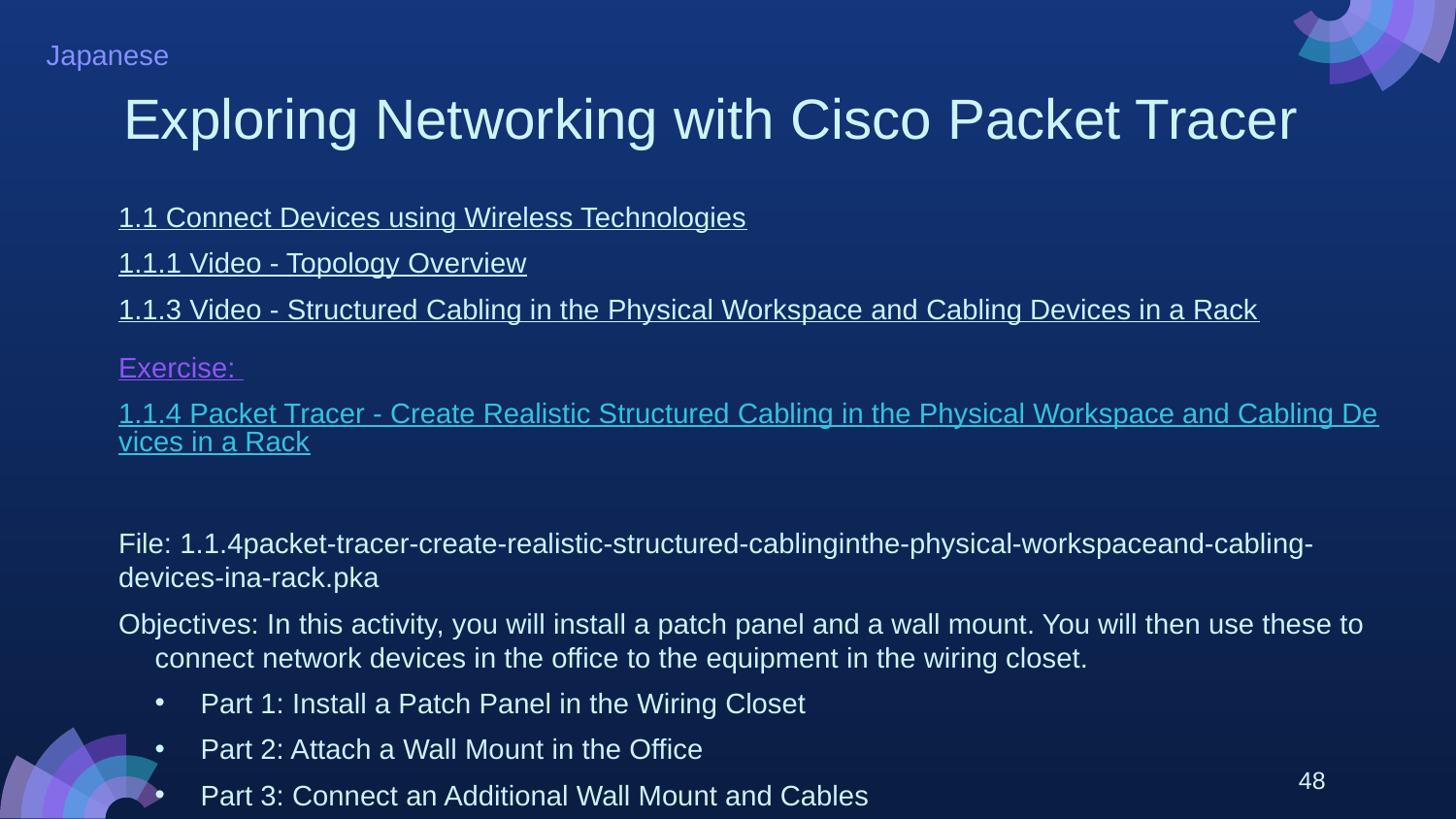

# Exploring Networking with Cisco Packet Tracer
1.1 Connect Devices using Wireless Technologies
1.1.1 Video - Topology Overview
1.1.3 Video - Structured Cabling in the Physical Workspace and Cabling Devices in a Rack
Exercise:
1.1.4 Packet Tracer - Create Realistic Structured Cabling in the Physical Workspace and Cabling Devices in a Rack
File: 1.1.4packet-tracer-create-realistic-structured-cablinginthe-physical-workspaceand-cabling-devices-ina-rack.pka
Objectives: In this activity, you will install a patch panel and a wall mount. You will then use these to connect network devices in the office to the equipment in the wiring closet.
Part 1: Install a Patch Panel in the Wiring Closet
Part 2: Attach a Wall Mount in the Office
Part 3: Connect an Additional Wall Mount and Cables
48